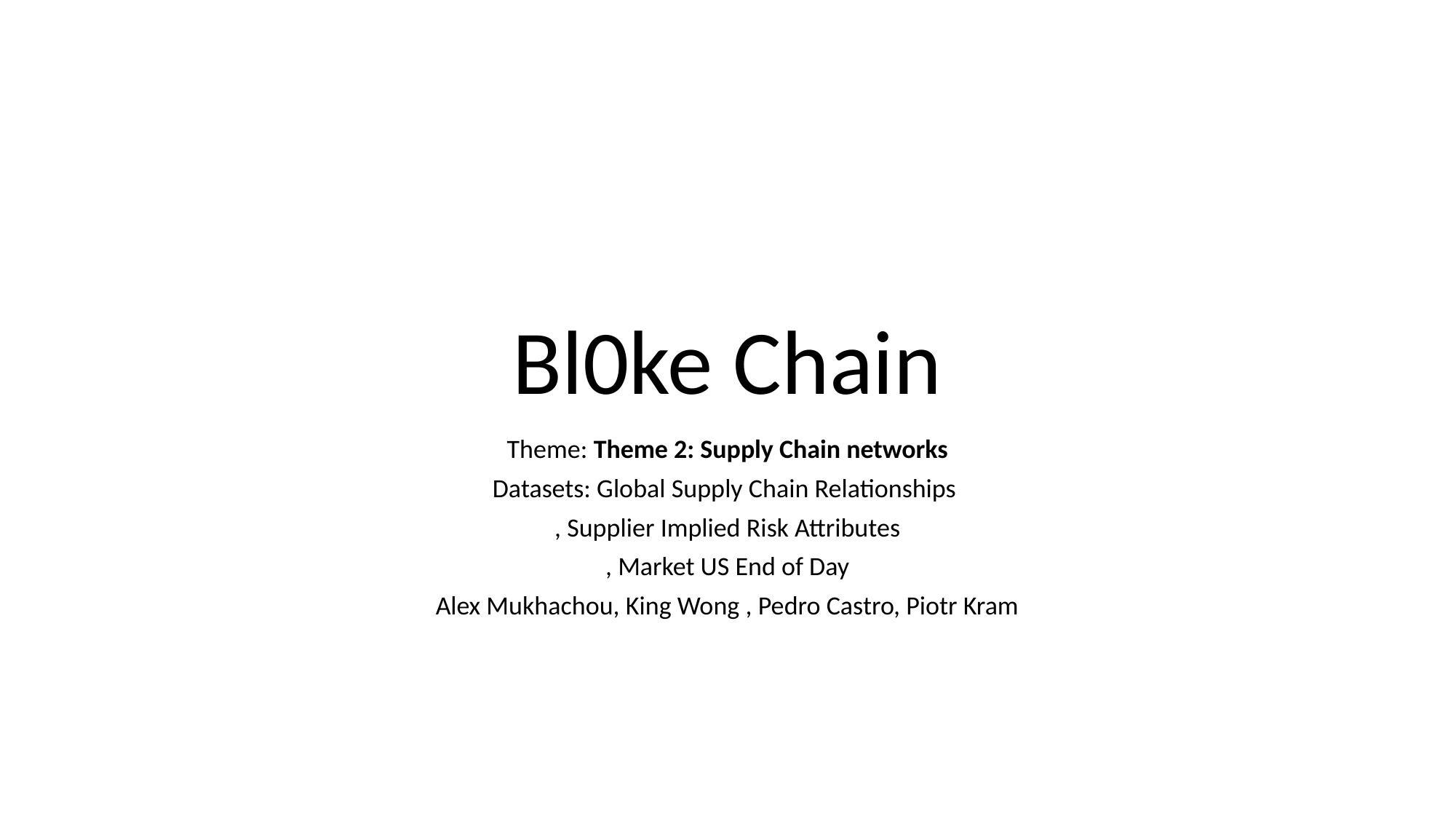

# Bl0ke Chain
Theme: Theme 2: Supply Chain networks
Datasets: Global Supply Chain Relationships
, Supplier Implied Risk Attributes
, Market US End of Day
Alex Mukhachou, King Wong , Pedro Castro, Piotr Kram